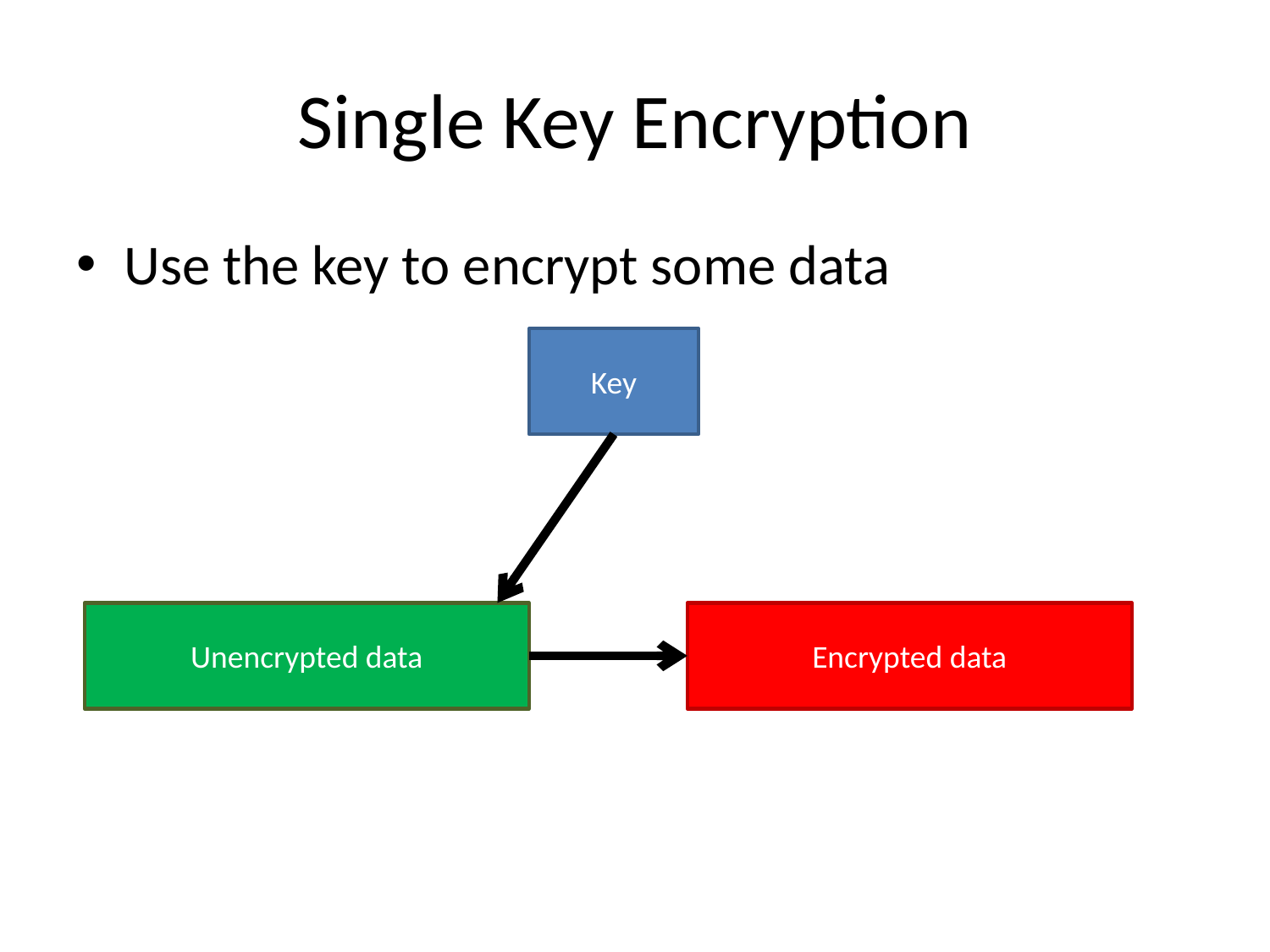

# Single Key Encryption
Use the key to encrypt some data
Key
Unencrypted data
Encrypted data